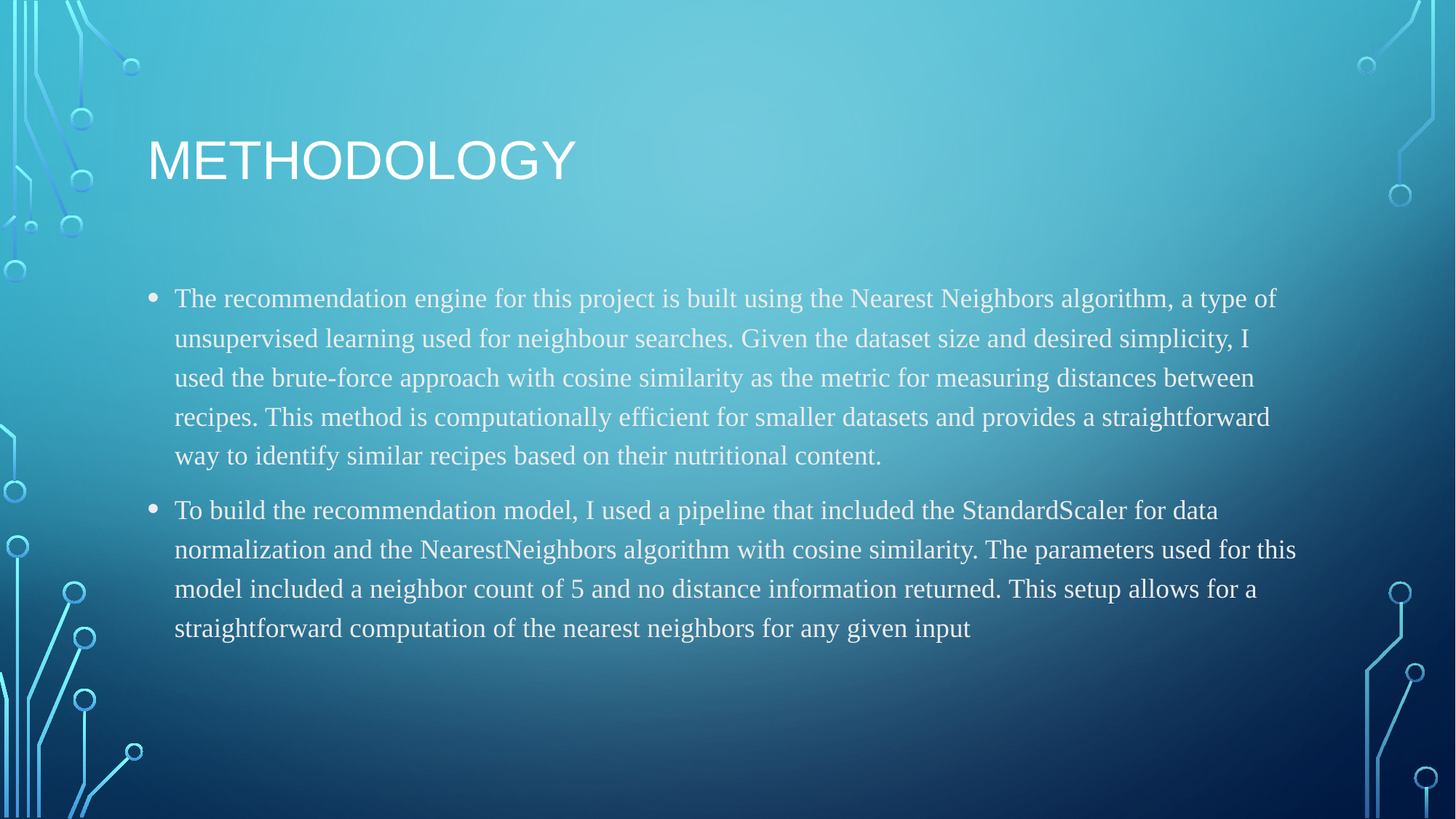

# methodology
The recommendation engine for this project is built using the Nearest Neighbors algorithm, a type of unsupervised learning used for neighbour searches. Given the dataset size and desired simplicity, I used the brute-force approach with cosine similarity as the metric for measuring distances between recipes. This method is computationally efficient for smaller datasets and provides a straightforward way to identify similar recipes based on their nutritional content.
To build the recommendation model, I used a pipeline that included the StandardScaler for data normalization and the NearestNeighbors algorithm with cosine similarity. The parameters used for this model included a neighbor count of 5 and no distance information returned. This setup allows for a straightforward computation of the nearest neighbors for any given input